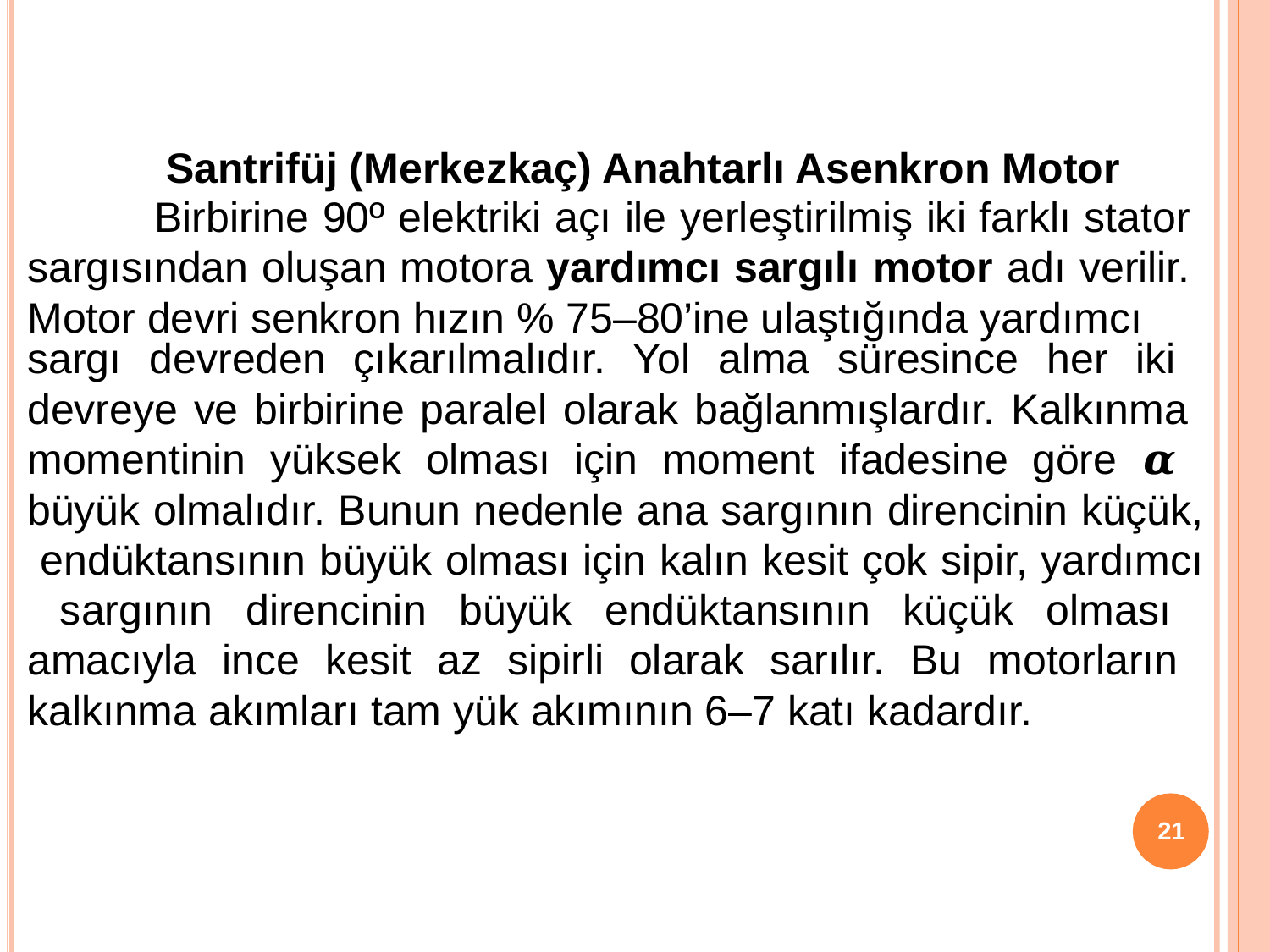

# Santrifüj (Merkezkaç) Anahtarlı Asenkron Motor
Birbirine 90º elektriki açı ile yerleştirilmiş iki farklı stator  sargısından oluşan motora yardımcı sargılı motor adı verilir.  Motor devri senkron hızın % 75–80’ine ulaştığında yardımcı
sargı devreden çıkarılmalıdır. Yol alma süresince her iki  devreye ve birbirine paralel olarak bağlanmışlardır. Kalkınma  momentinin yüksek olması için moment ifadesine göre 𝜶  büyük olmalıdır. Bunun nedenle ana sargının direncinin küçük,  endüktansının büyük olması için kalın kesit çok sipir, yardımcı  sargının direncinin büyük endüktansının küçük olması  amacıyla ince kesit az sipirli olarak sarılır. Bu motorların  kalkınma akımları tam yük akımının 6–7 katı kadardır.
21